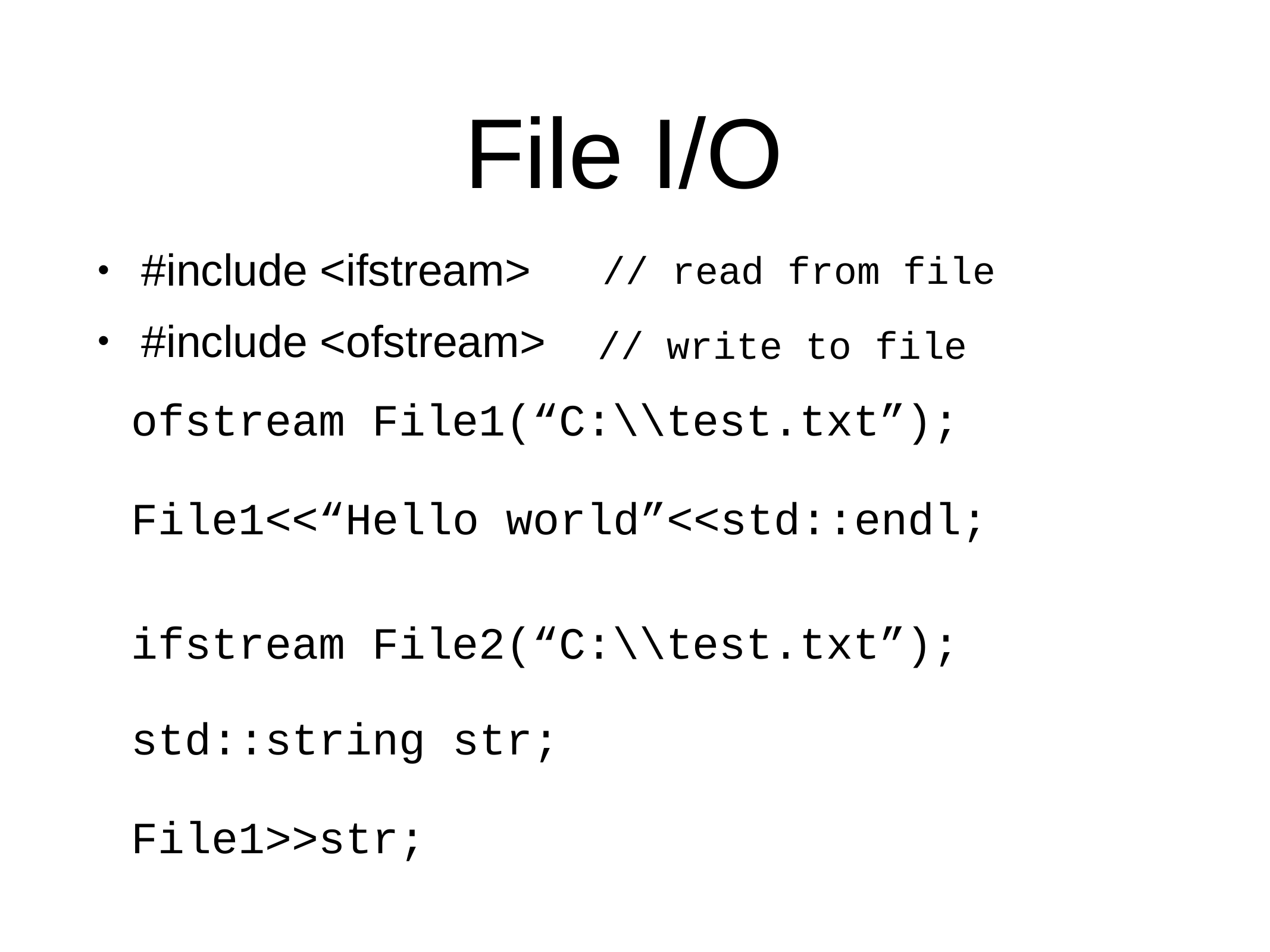

# File I/O
#include <ifstream>
// read from file

•
#include <ofstream>
•
// write to file

| ofstream File1(“C:\\test.txt”); |  |
| --- | --- |
| File1<<“Hello world”<<std::endl; |  |
| ifstream File2(“C:\\test.txt”); std::string str; |  |
| --- | --- |
| File1>>str; |  |